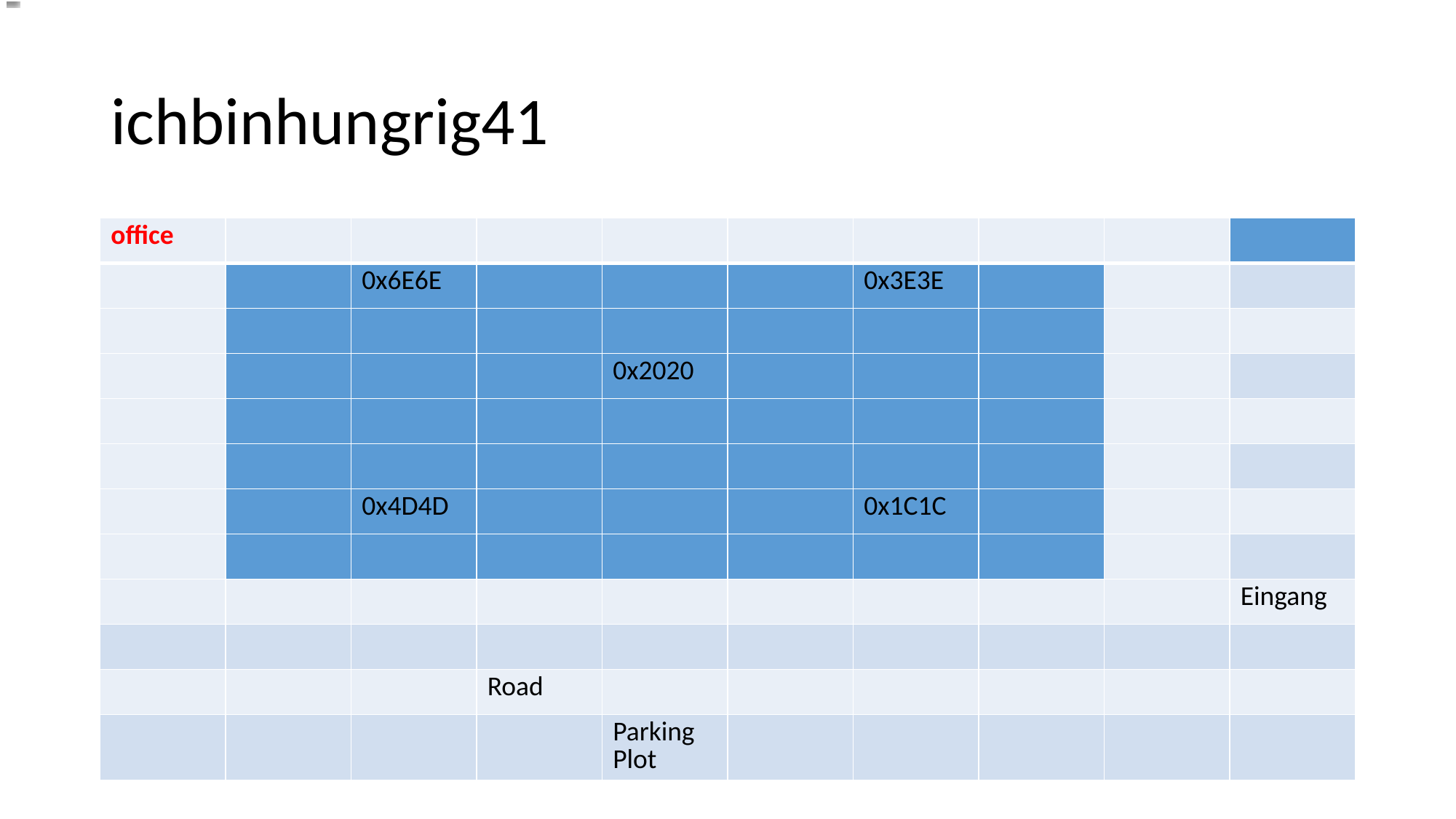

# ichbinhungrig41
| office |  |  |  |  |  |  |  |  |  |
| --- | --- | --- | --- | --- | --- | --- | --- | --- | --- |
|  |  | 0x6E6E |  |  |  | 0x3E3E |  |  |  |
|  |  |  |  |  |  |  |  |  |  |
|  |  |  |  | 0x2020 |  |  |  |  |  |
|  |  |  |  |  |  |  |  |  |  |
|  |  |  |  |  |  |  |  |  |  |
|  |  | 0x4D4D |  |  |  | 0x1C1C |  |  |  |
|  |  |  |  |  |  |  |  |  |  |
|  |  |  |  |  |  |  |  |  | Eingang |
|  |  |  |  |  |  |  |  |  |  |
|  |  |  | Road |  |  |  |  |  |  |
|  |  |  |  | Parking Plot |  |  |  |  |  |